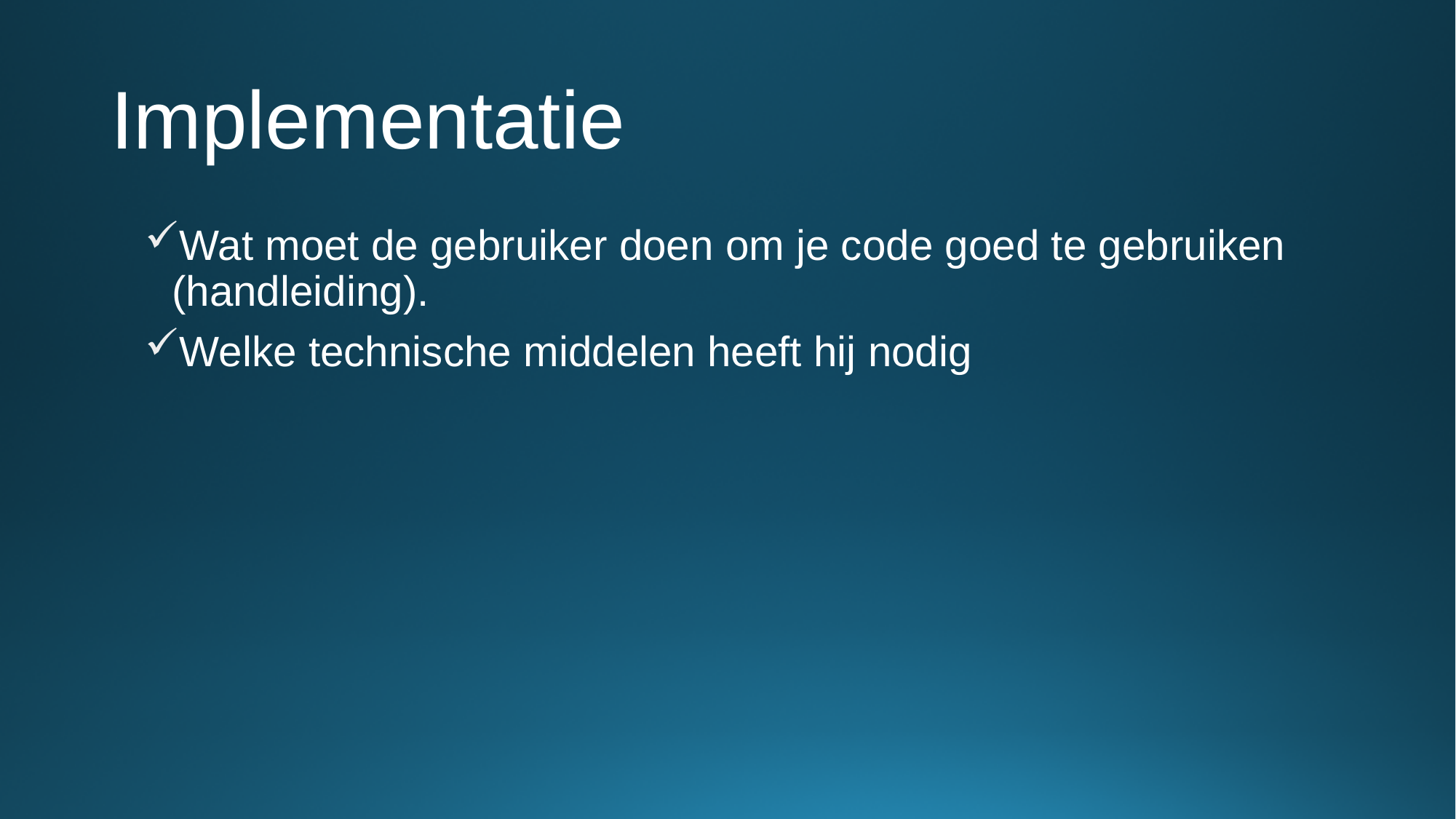

# Implementatie
Wat moet de gebruiker doen om je code goed te gebruiken (handleiding).
Welke technische middelen heeft hij nodig